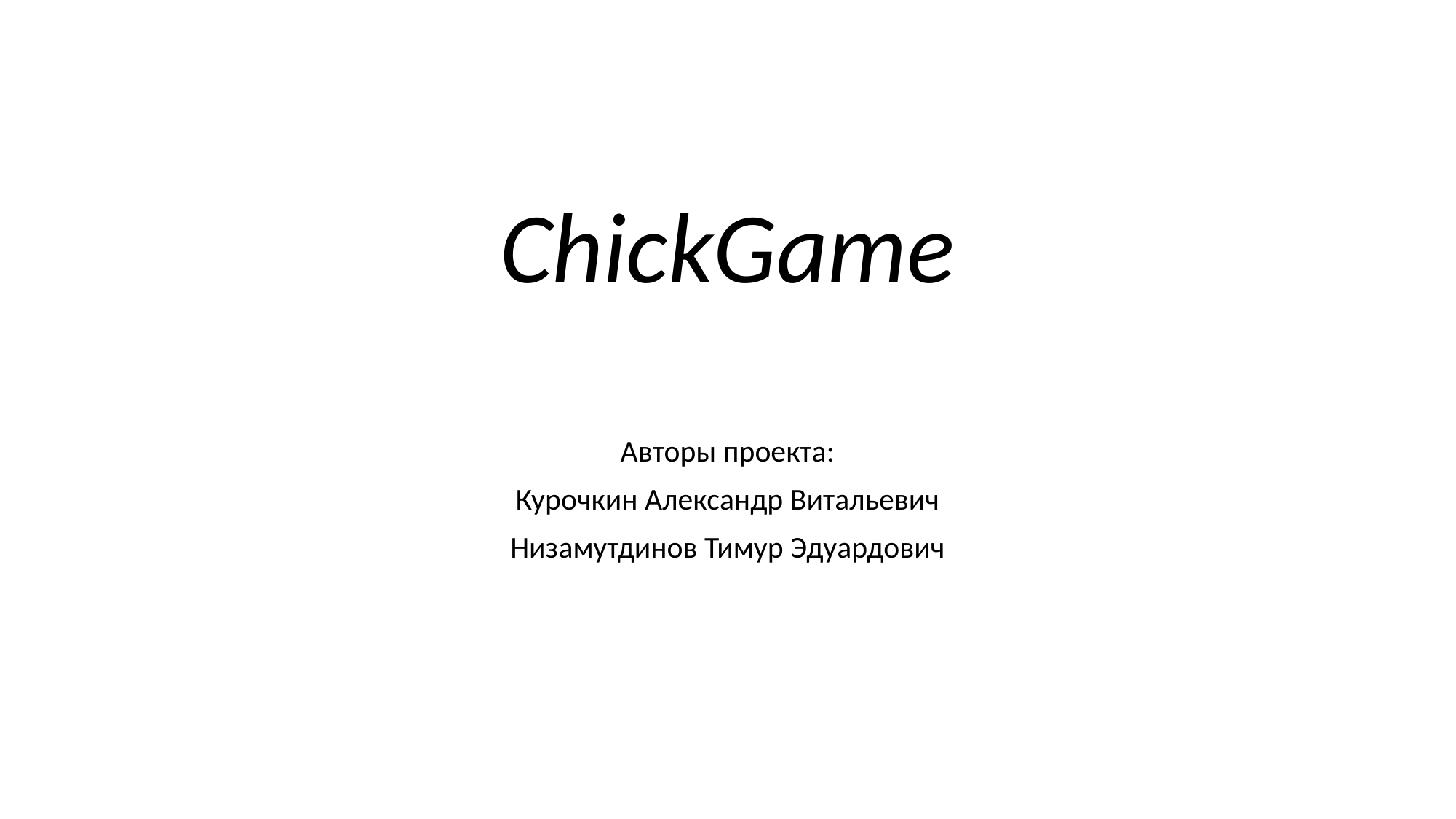

# ChickGame
Авторы проекта:
Курочкин Александр Витальевич
Низамутдинов Тимур Эдуардович